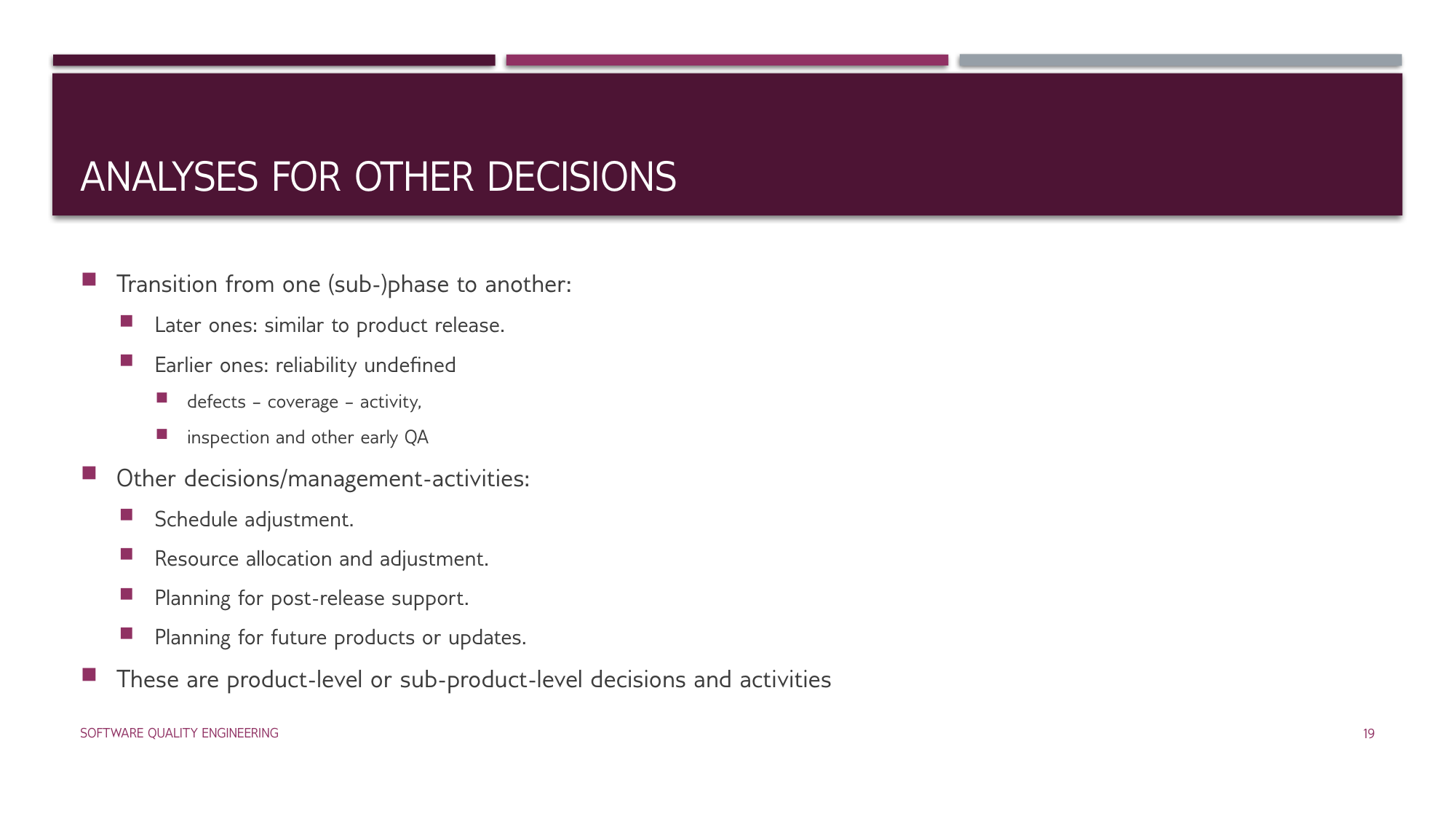

# Analyses for Other Decisions
Transition from one (sub-)phase to another:
Later ones: similar to product release.
Earlier ones: reliability undefined
defects – coverage – activity,
inspection and other early QA
Other decisions/management-activities:
Schedule adjustment.
Resource allocation and adjustment.
Planning for post-release support.
Planning for future products or updates.
These are product-level or sub-product-level decisions and activities
Software Quality Engineering
19